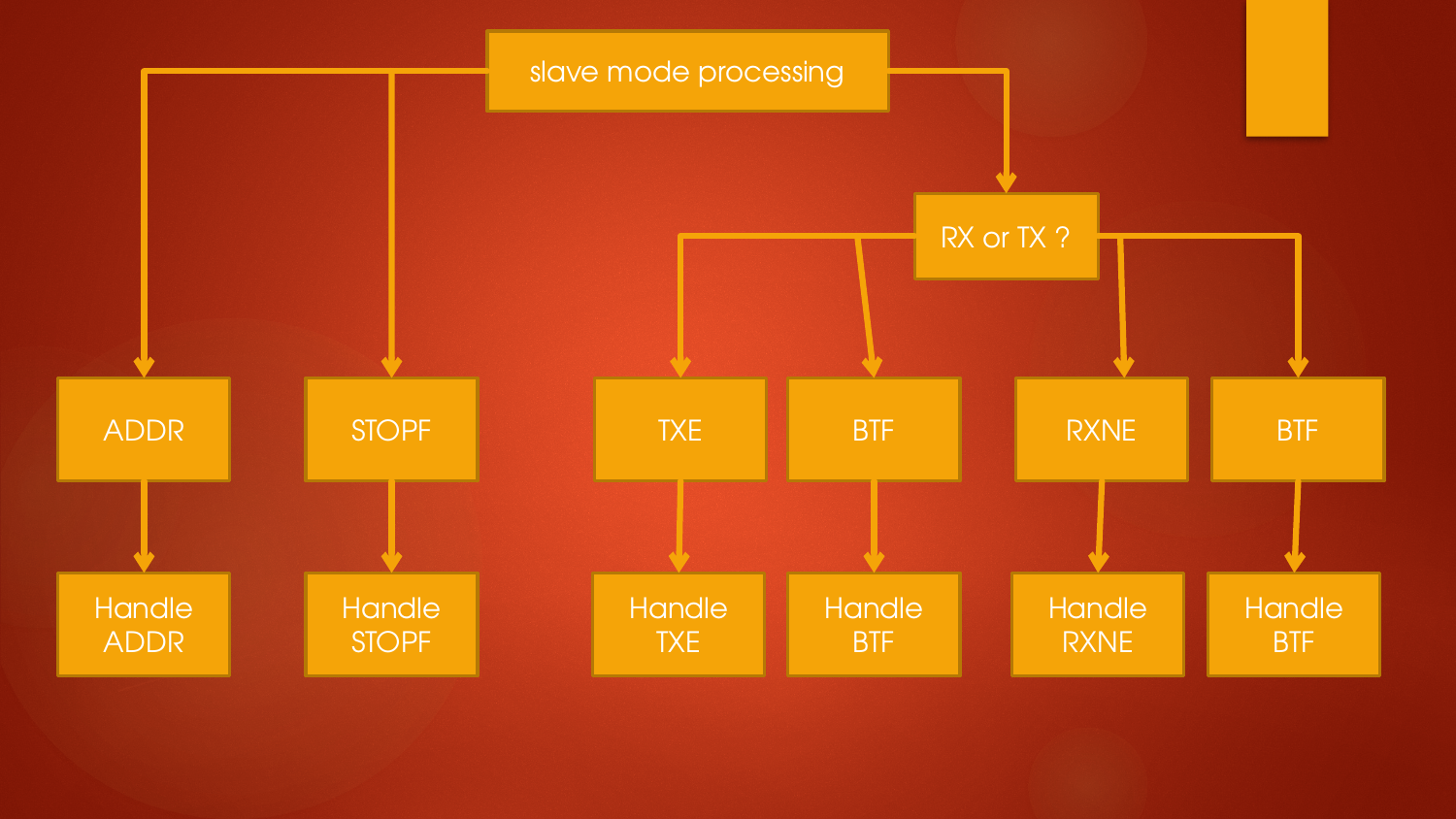

slave mode processing
RX or TX ?
ADDR
STOPF
TXE
BTF
RXNE
BTF
Handle ADDR
Handle STOPF
Handle TXE
Handle BTF
Handle RXNE
Handle BTF